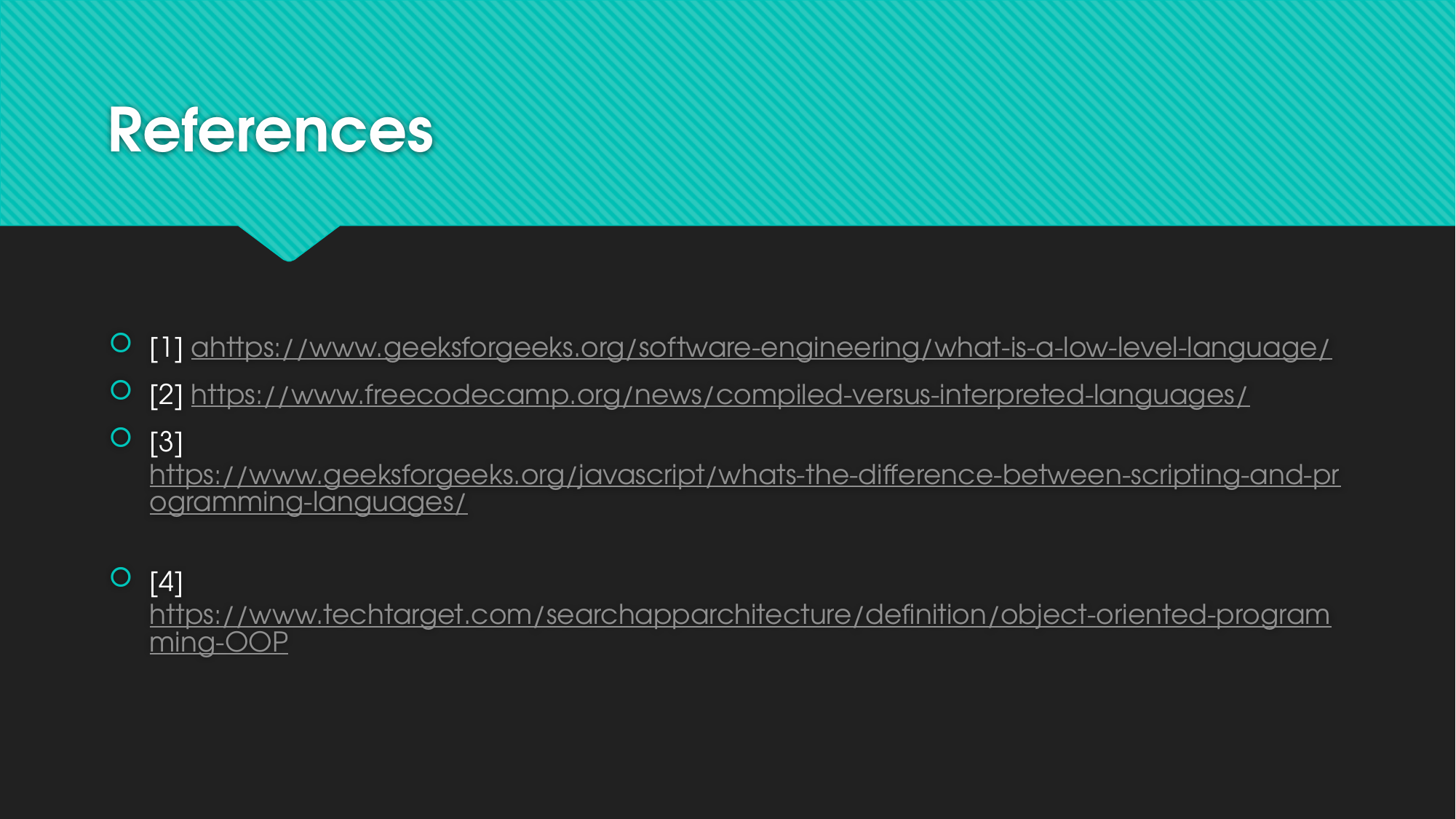

# References
[1] ahttps://www.geeksforgeeks.org/software-engineering/what-is-a-low-level-language/
[2] https://www.freecodecamp.org/news/compiled-versus-interpreted-languages/
[3] https://www.geeksforgeeks.org/javascript/whats-the-difference-between-scripting-and-programming-languages/
[4] https://www.techtarget.com/searchapparchitecture/definition/object-oriented-programming-OOP